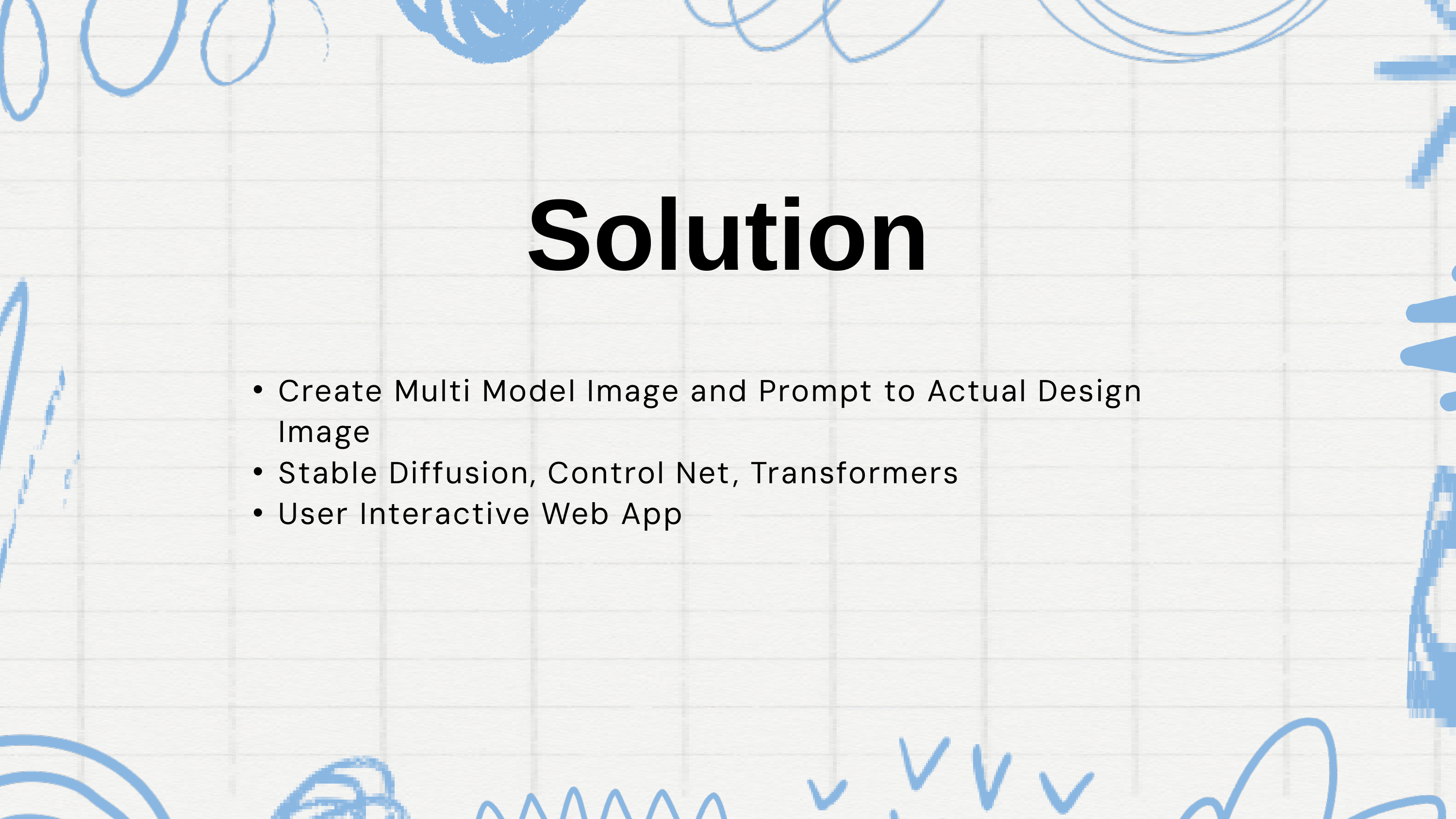

Solution

Create Multi Model Image and Prompt to Actual Design Image
Stable Diffusion, Control Net, Transformers
User Interactive Web App